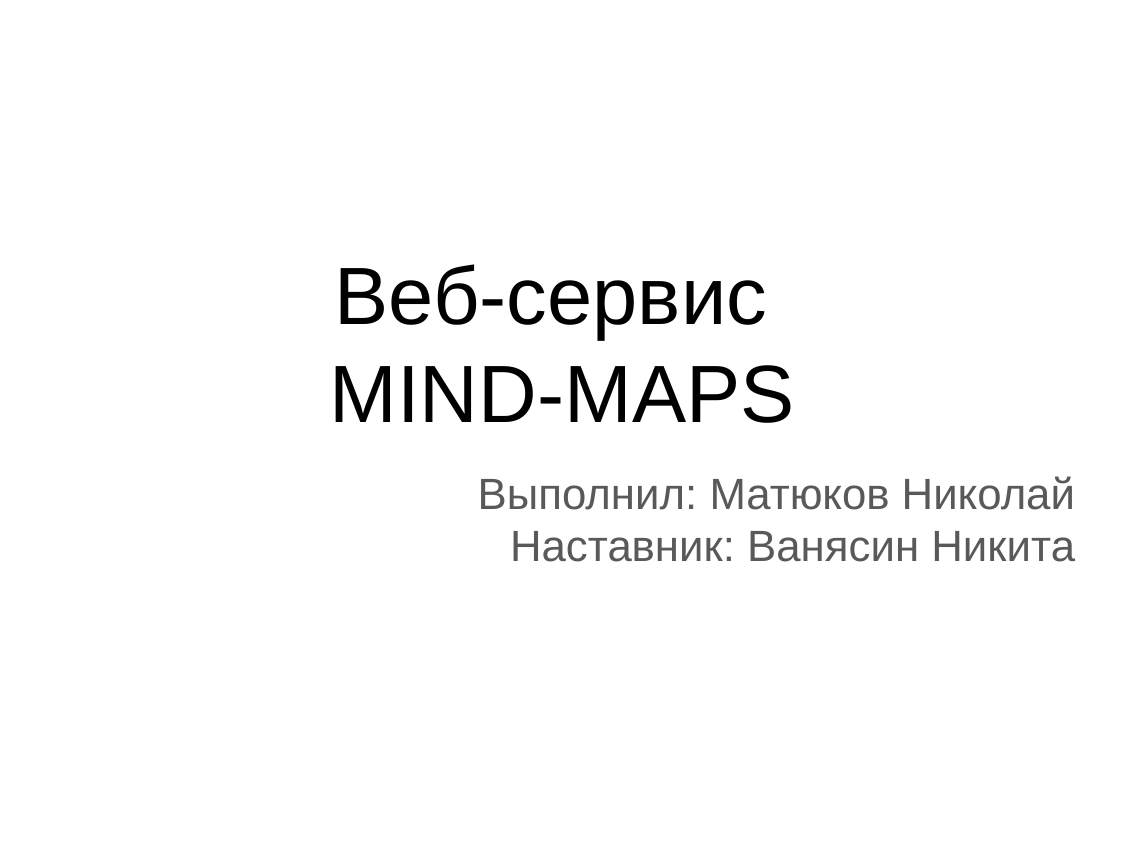

# Веб-сервис
MIND-MAPS
Выполнил: Матюков Николай
Наставник: Ванясин Никита